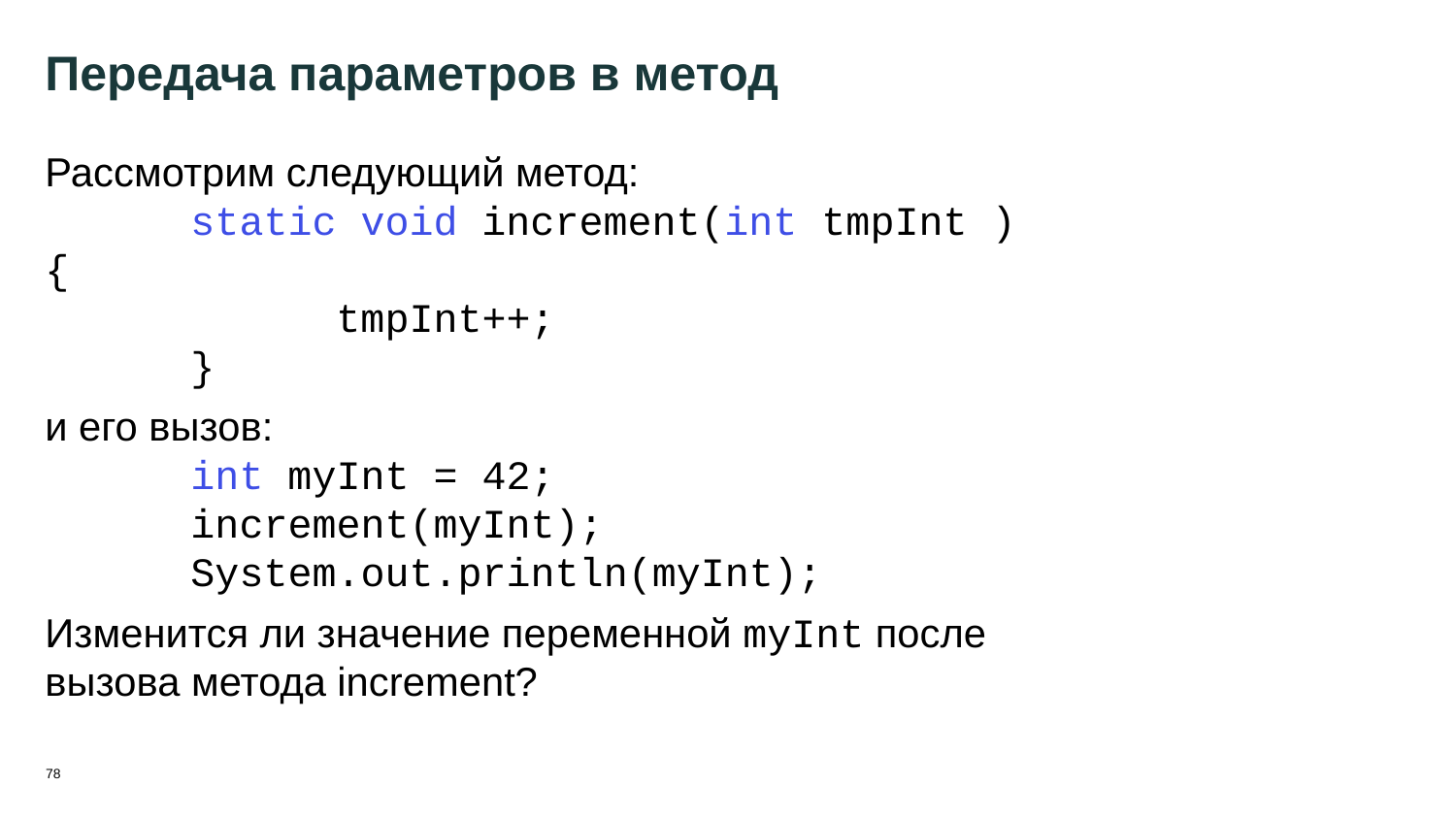

78
# Передача параметров в метод
Рассмотрим следующий метод:
	static void increment(int tmpInt ){
		tmpInt++;
	}
и его вызов:
	int myInt = 42;
	increment(myInt);
	System.out.println(myInt);
Изменится ли значение переменной myInt после вызова метода increment?